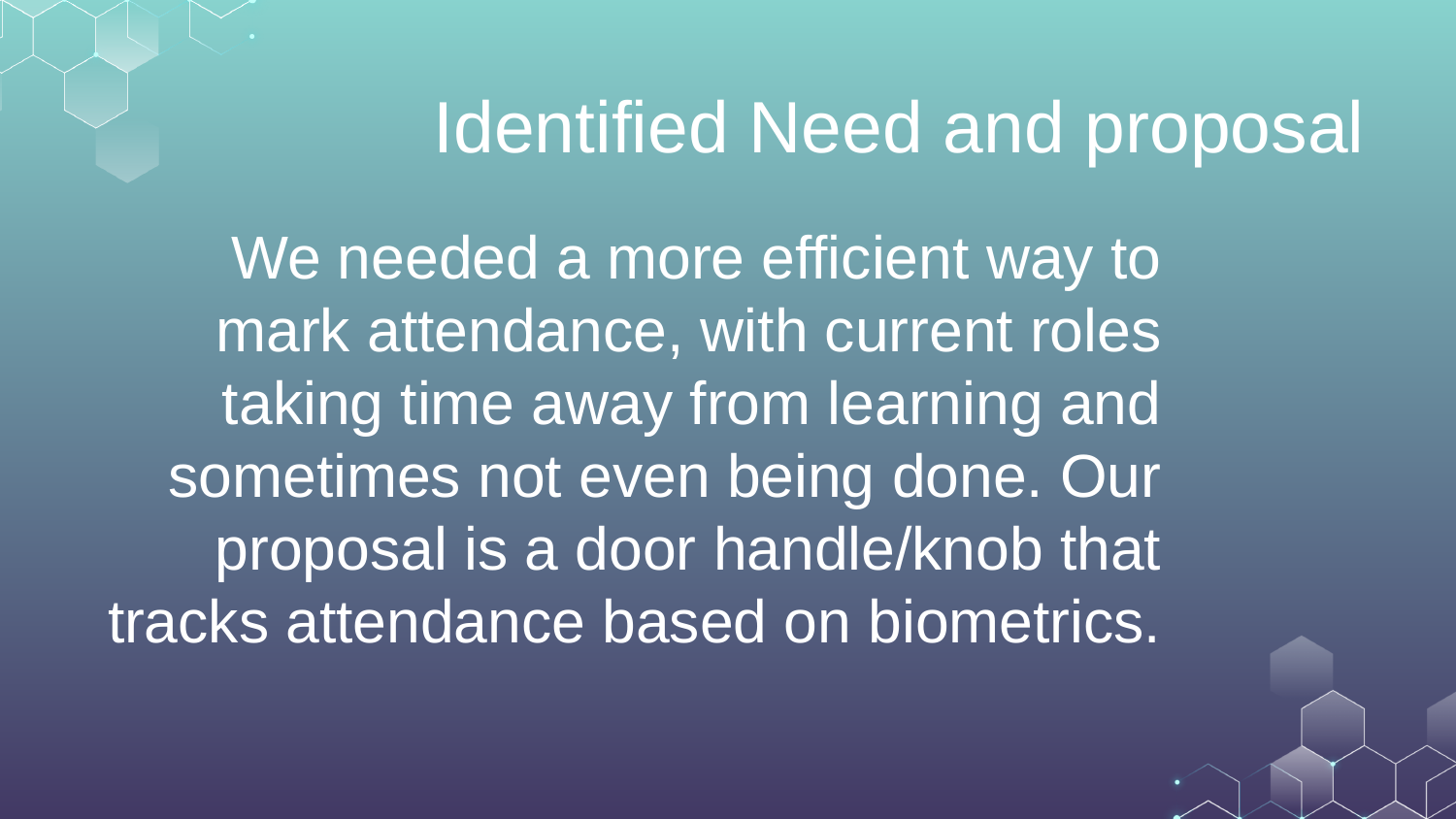

# Identified Need and proposal
We needed a more efficient way to mark attendance, with current roles taking time away from learning and sometimes not even being done. Our proposal is a door handle/knob that tracks attendance based on biometrics.